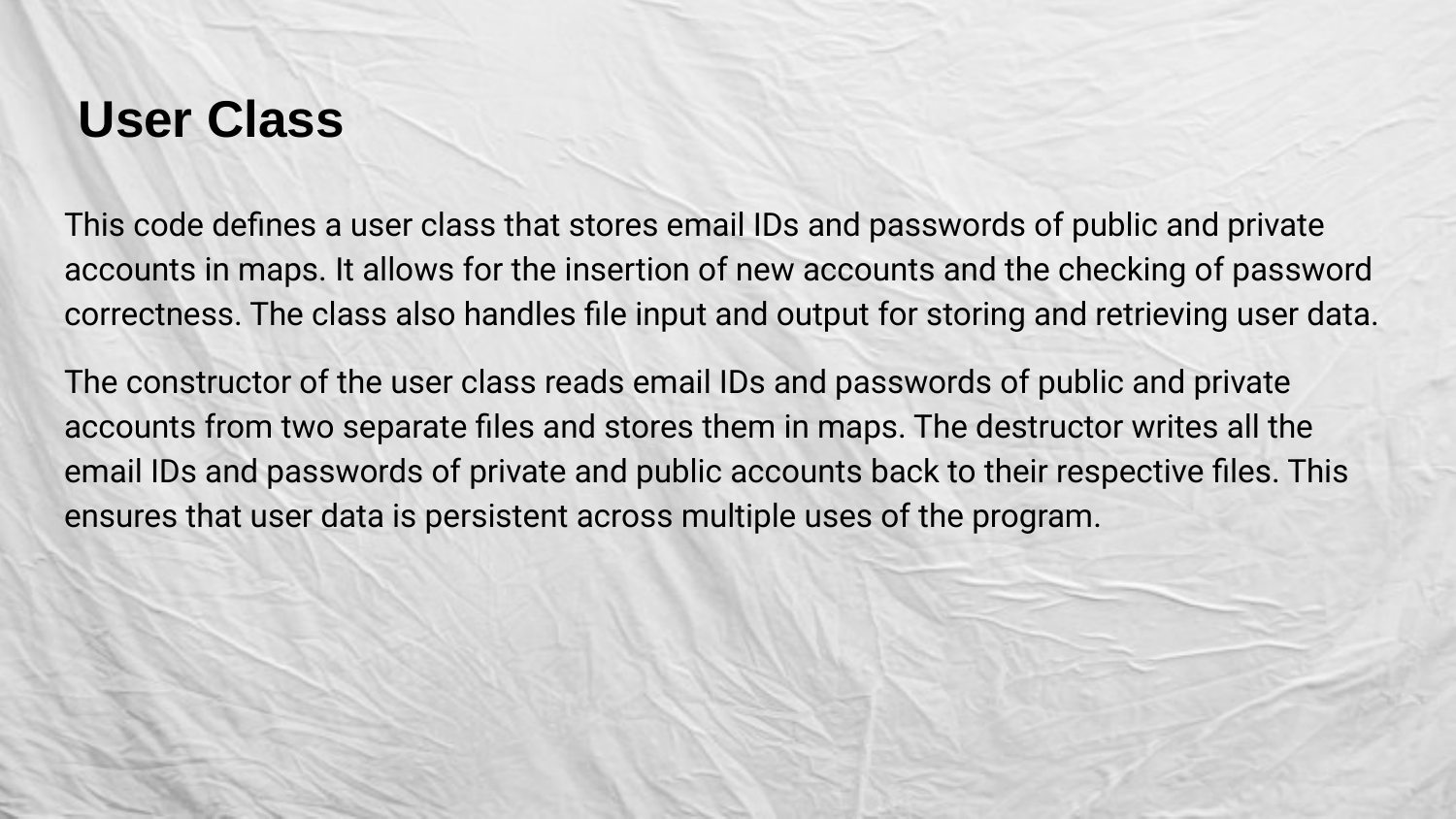

# User Class
This code defines a user class that stores email IDs and passwords of public and private accounts in maps. It allows for the insertion of new accounts and the checking of password correctness. The class also handles file input and output for storing and retrieving user data.
The constructor of the user class reads email IDs and passwords of public and private accounts from two separate files and stores them in maps. The destructor writes all the email IDs and passwords of private and public accounts back to their respective files. This ensures that user data is persistent across multiple uses of the program.